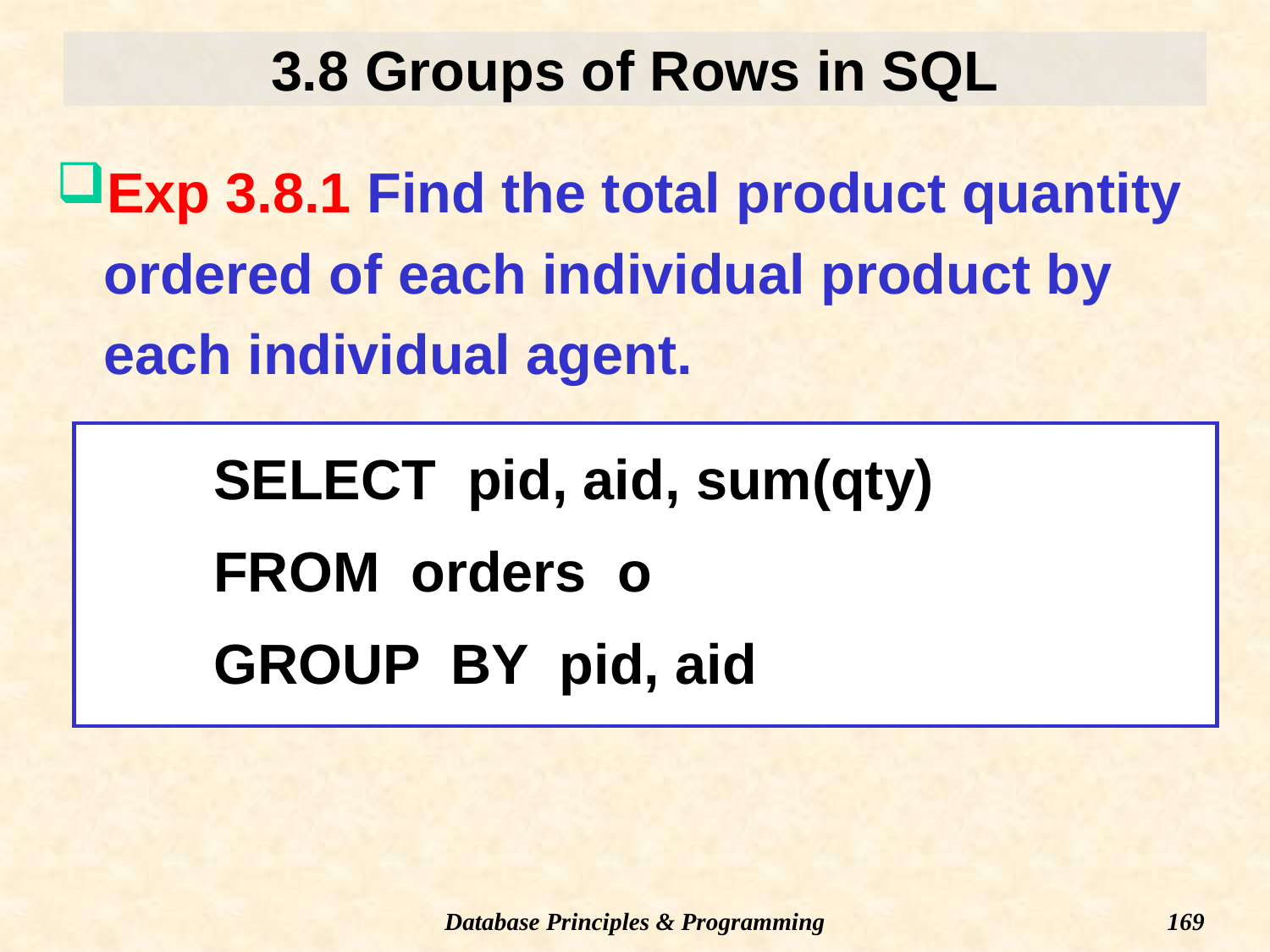

# 3.8 Groups of Rows in SQL
Exp 3.8.1 Find the total product quantity ordered of each individual product by each individual agent.
SELECT  pid, aid, sum(qty)
FROM  orders  o
GROUP  BY  pid, aid

Database Principles & Programming
169